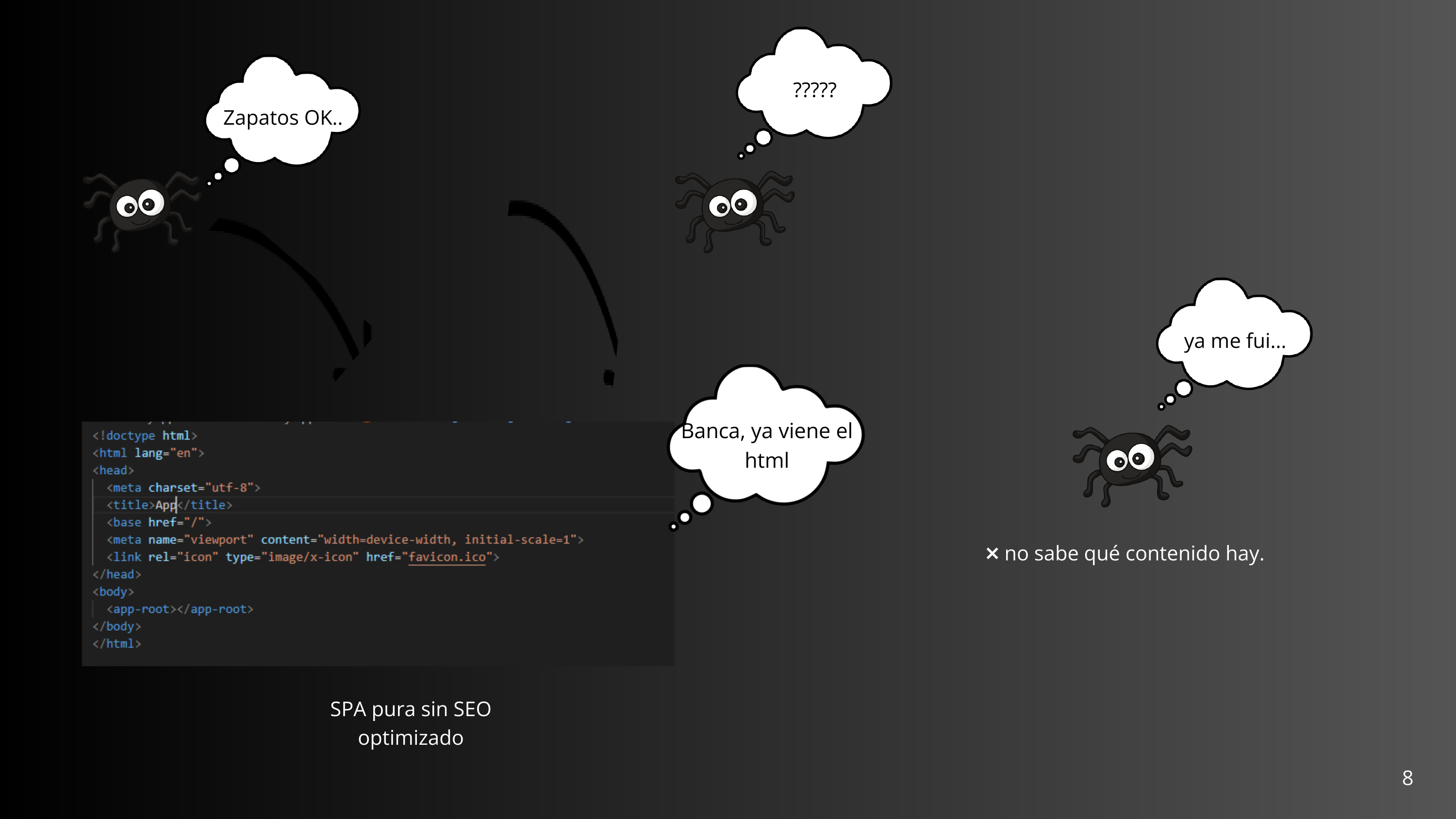

?????

Zapatos OK..

ya me fui...

Banca, ya viene el html

❌ no sabe qué contenido hay.
SPA pura sin SEO optimizado
8